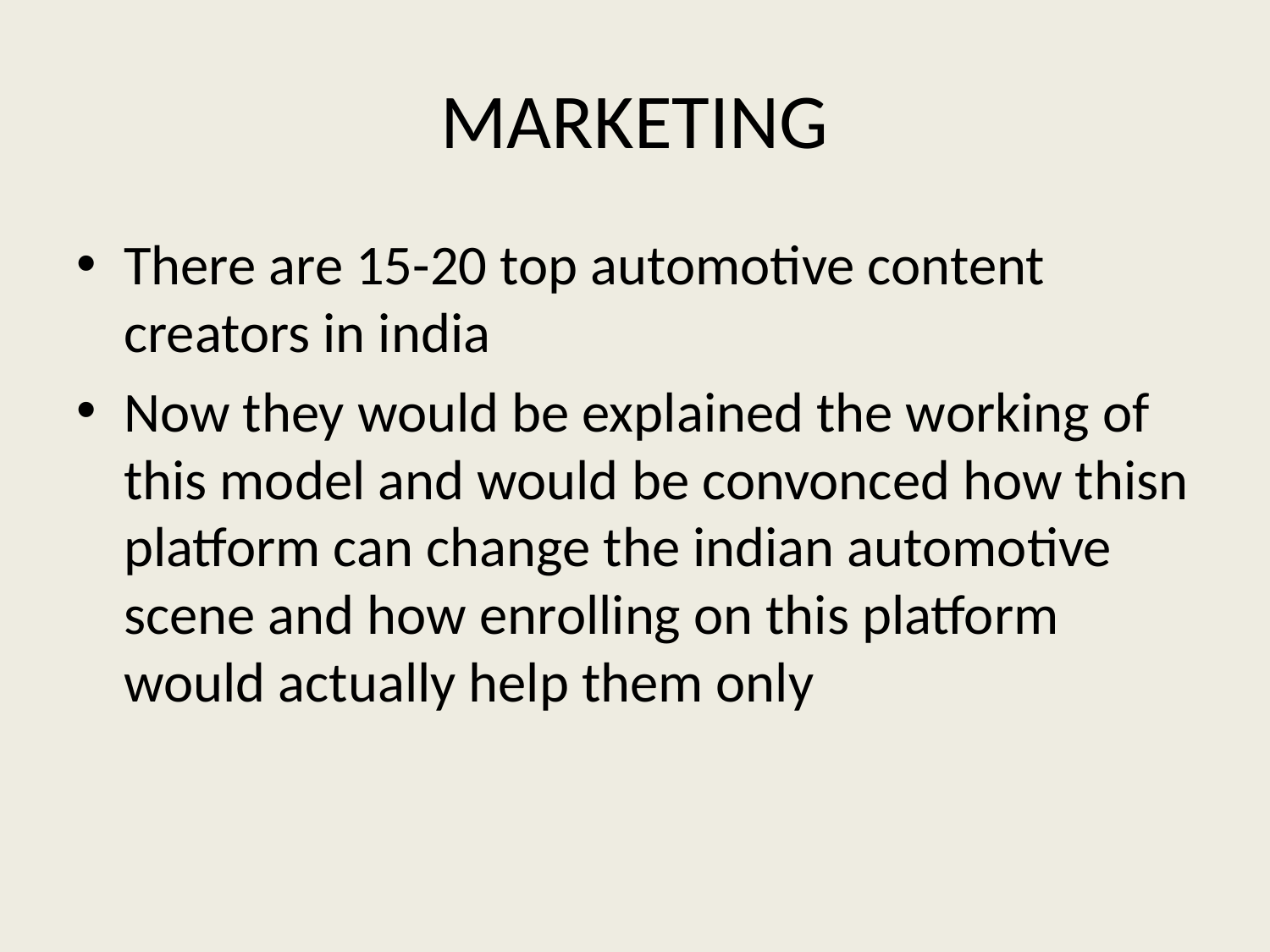

# MARKETING
There are 15-20 top automotive content creators in india
Now they would be explained the working of this model and would be convonced how thisn platform can change the indian automotive scene and how enrolling on this platform would actually help them only